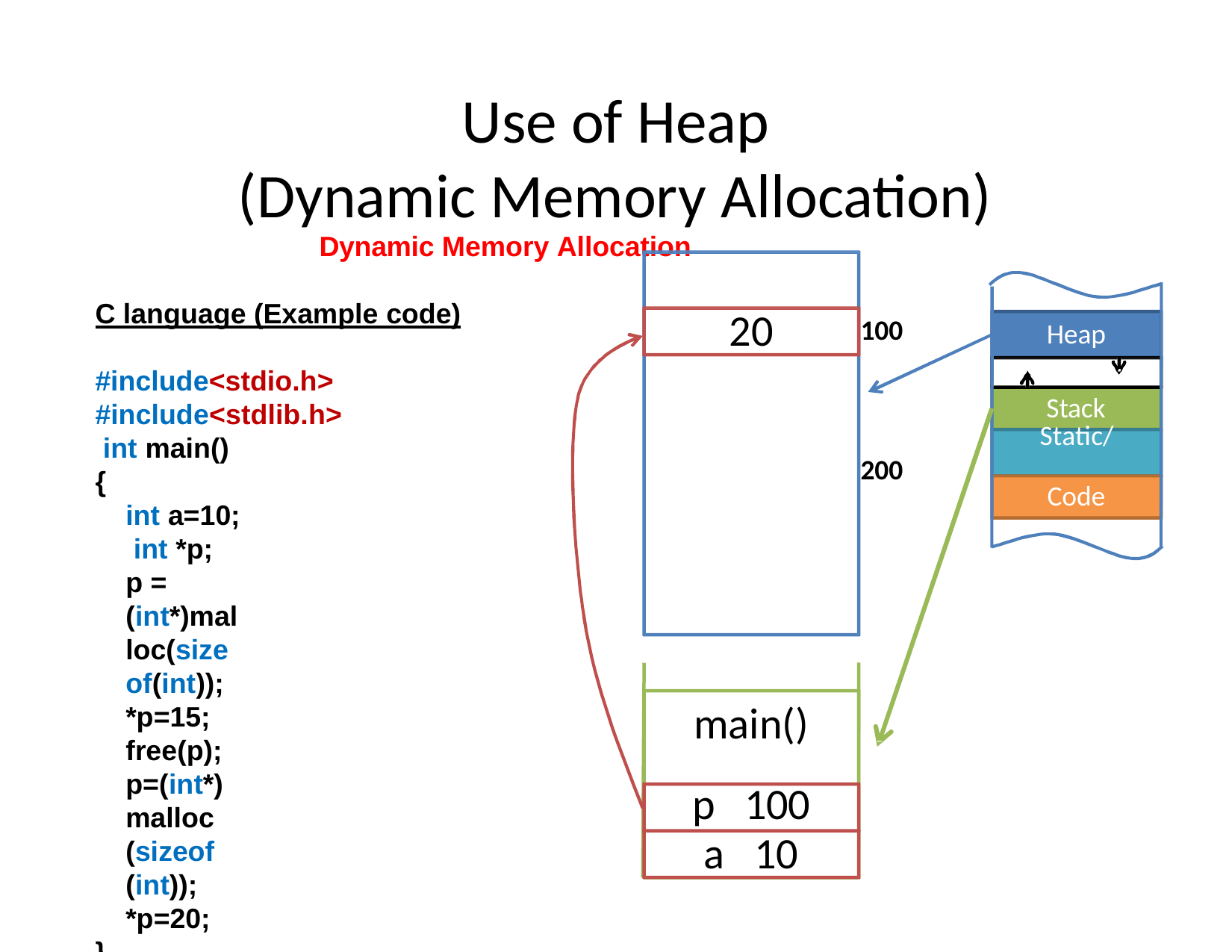

# Use of Heap  (Dynamic Memory Allocation)
Dynamic Memory Allocation

C language (Example code)

20

100
Heap
#include<stdio.h>  #include<stdlib.h>  int main()
{
int a=10;  int *p;
p = (int*)malloc(sizeof(int));
*p=15;  free(p);
p=(int*)malloc(sizeof(int));
*p=20;
}

Stack
Static/  Global

200

Code
main()
p
a
100
10